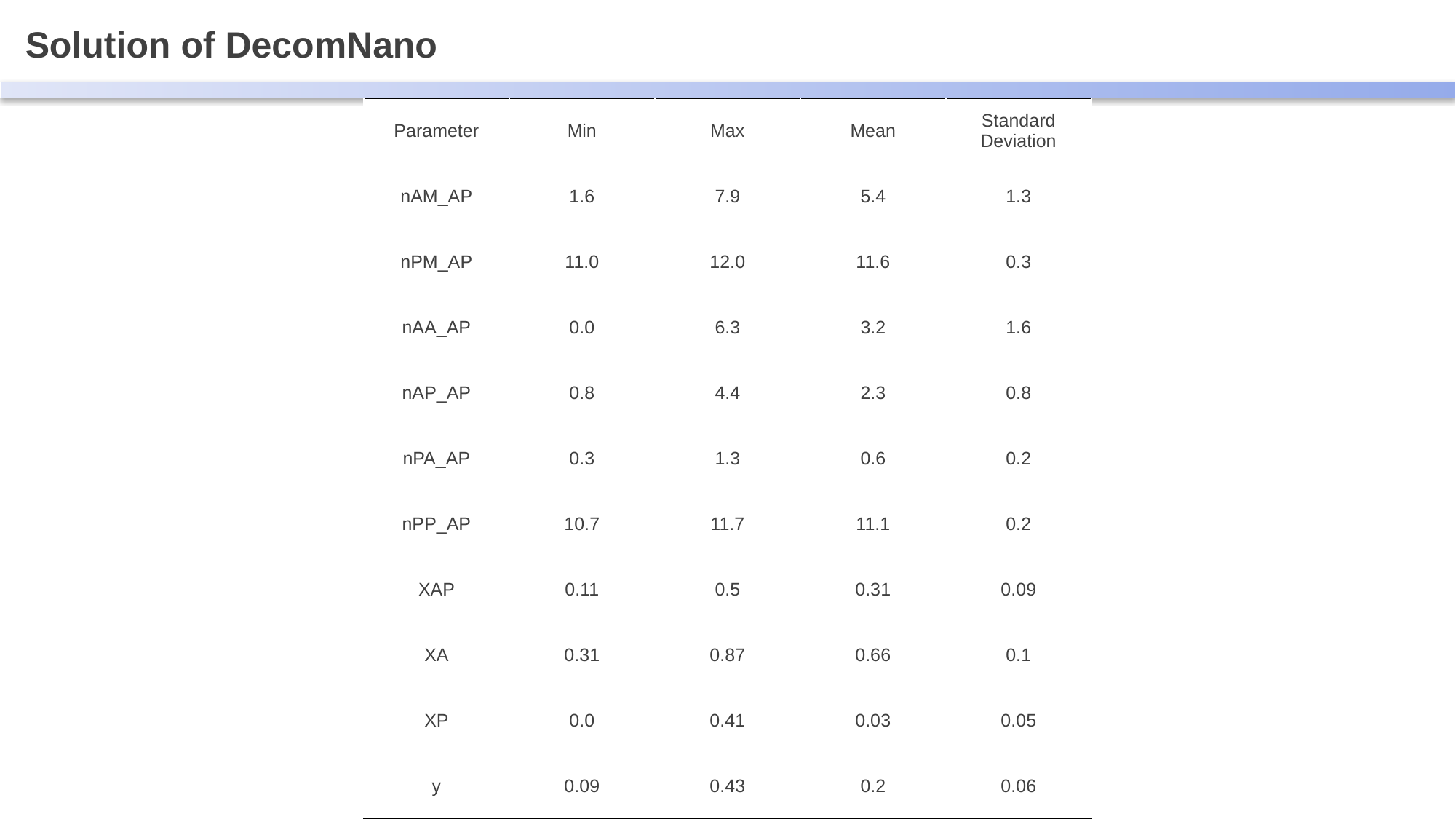

Solution of DecomNano

| Parameter | Min | Max | Mean | Standard Deviation |
| --- | --- | --- | --- | --- |
| nAM\_AP | 1.6 | 7.9 | 5.4 | 1.3 |
| nPM\_AP | 11.0 | 12.0 | 11.6 | 0.3 |
| nAA\_AP | 0.0 | 6.3 | 3.2 | 1.6 |
| nAP\_AP | 0.8 | 4.4 | 2.3 | 0.8 |
| nPA\_AP | 0.3 | 1.3 | 0.6 | 0.2 |
| nPP\_AP | 10.7 | 11.7 | 11.1 | 0.2 |
| XAP | 0.11 | 0.5 | 0.31 | 0.09 |
| XA | 0.31 | 0.87 | 0.66 | 0.1 |
| XP | 0.0 | 0.41 | 0.03 | 0.05 |
| y | 0.09 | 0.43 | 0.2 | 0.06 |